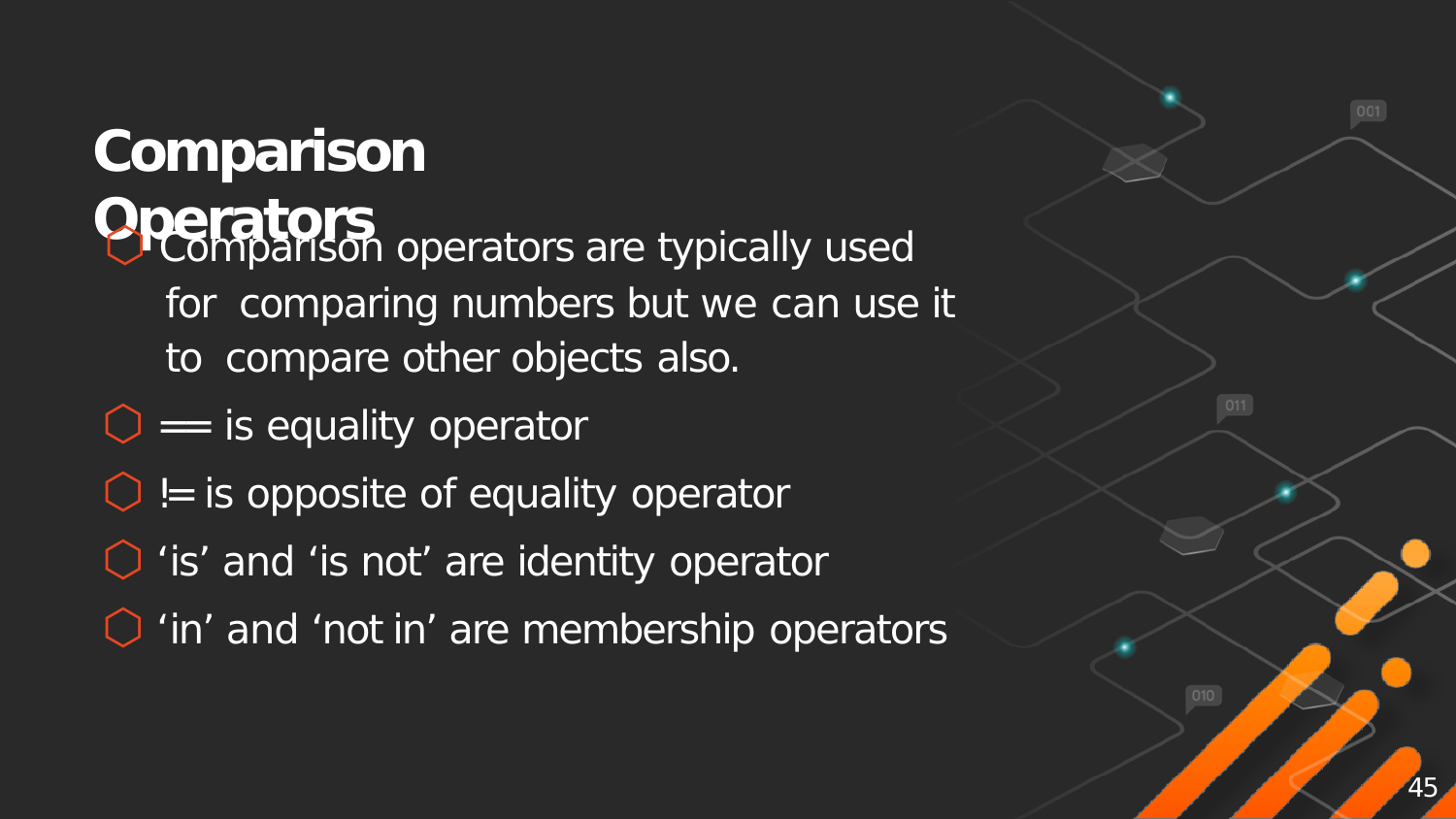

# Comparison Operators
⬡ Comparison operators are typically used for  comparing numbers but we can use it to  compare other objects also.
⬡ ==  is equality operator
⬡ != is opposite of equality operator
⬡ ‘is’ and ‘is not’ are identity operator
⬡ ‘in’ and ‘not in’ are membership operators
45